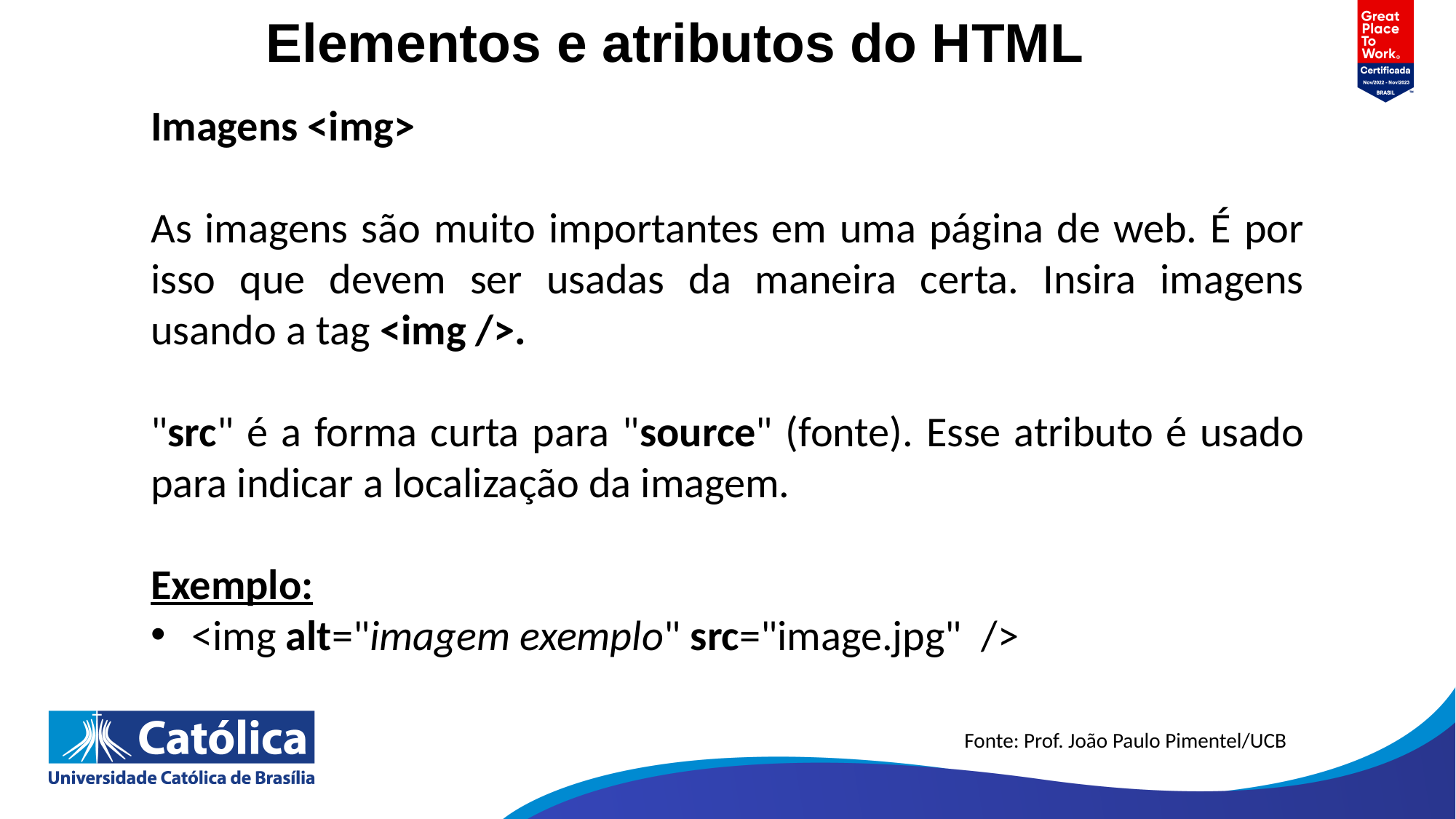

# Elementos e atributos do HTML
Imagens <img>

As imagens são muito importantes em uma página de web. É por isso que devem ser usadas da maneira certa. Insira imagens usando a tag <img />.

"src" é a forma curta para "source" (fonte). Esse atributo é usado para indicar a localização da imagem.

Exemplo:
<img alt="imagem exemplo" src="image.jpg"  />

Fonte: Prof. João Paulo Pimentel/UCB